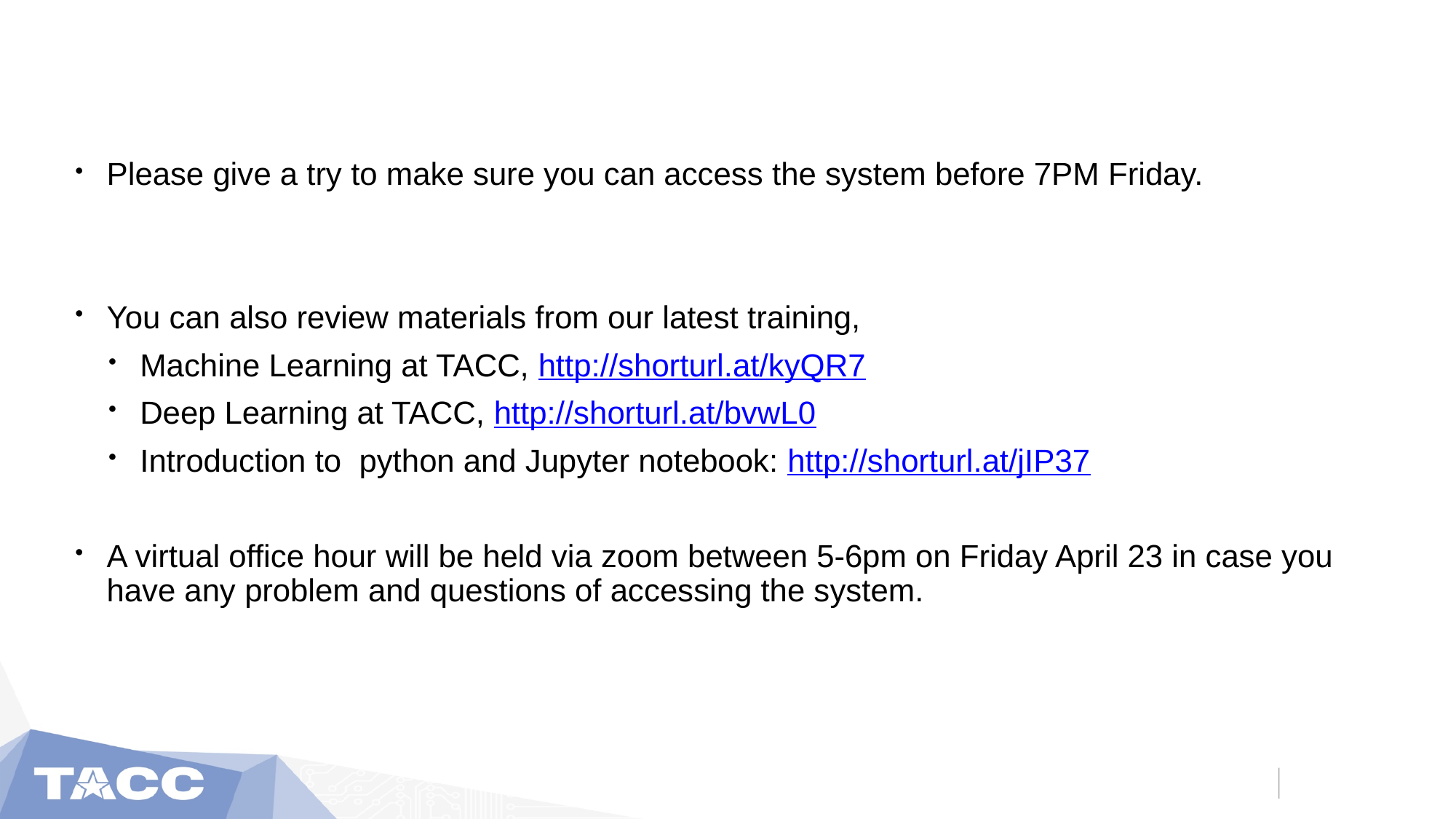

#
Please give a try to make sure you can access the system before 7PM Friday.

You can also review materials from our latest training,
Machine Learning at TACC, http://shorturl.at/kyQR7
Deep Learning at TACC, http://shorturl.at/bvwL0
Introduction to  python and Jupyter notebook: http://shorturl.at/jIP37

A virtual office hour will be held via zoom between 5-6pm on Friday April 23 in case you have any problem and questions of accessing the system.